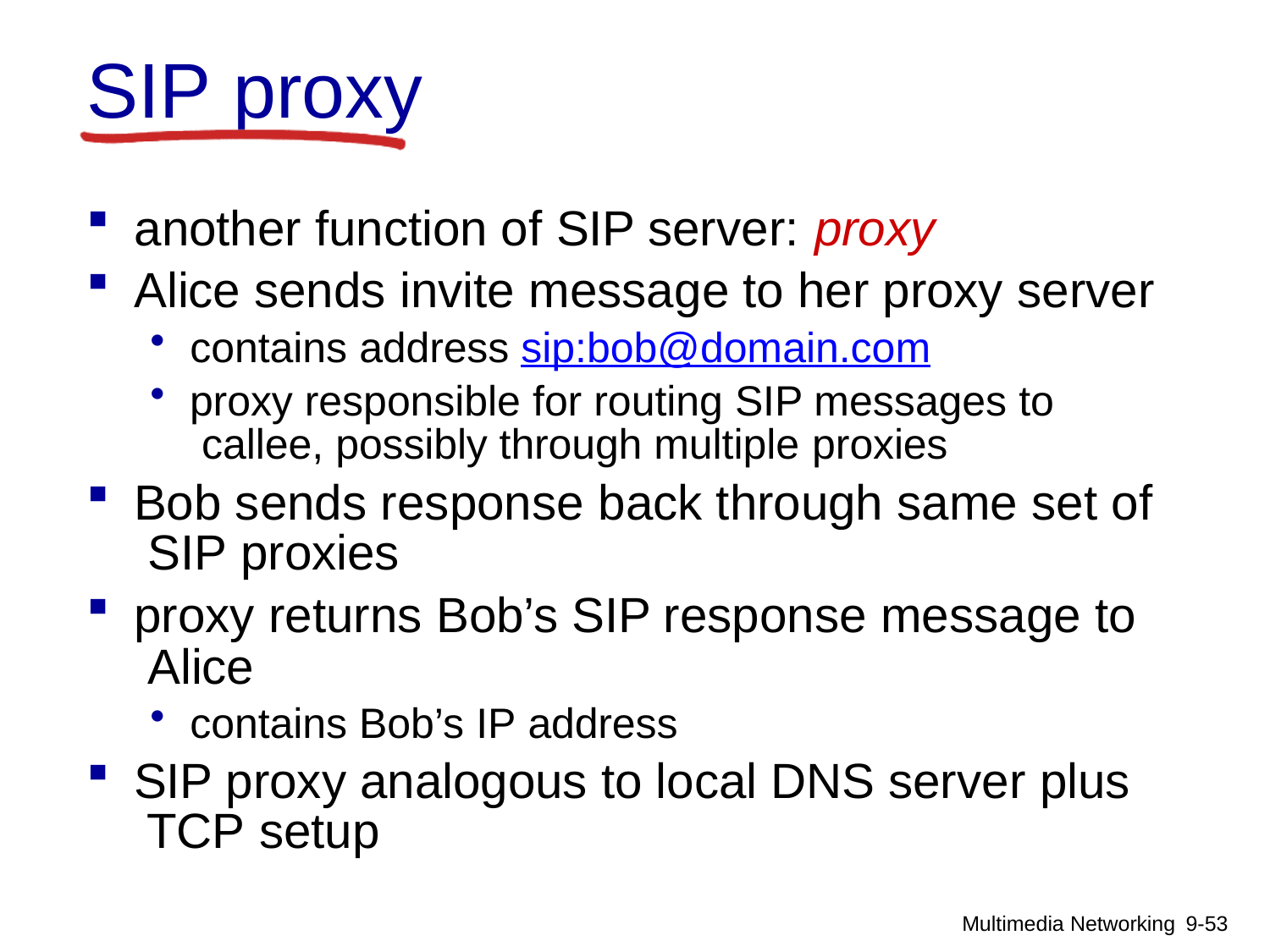

# SIP proxy

another function of SIP server: proxy
Alice sends invite message to her proxy server
contains address sip:bob@domain.com
proxy responsible for routing SIP messages to  callee, possibly through multiple proxies
Bob sends response back through same set of  SIP proxies
proxy returns Bob’s SIP response message to  Alice
contains Bob’s IP address
SIP proxy analogous to local DNS server plus  TCP setup
Multimedia Networking 9-53